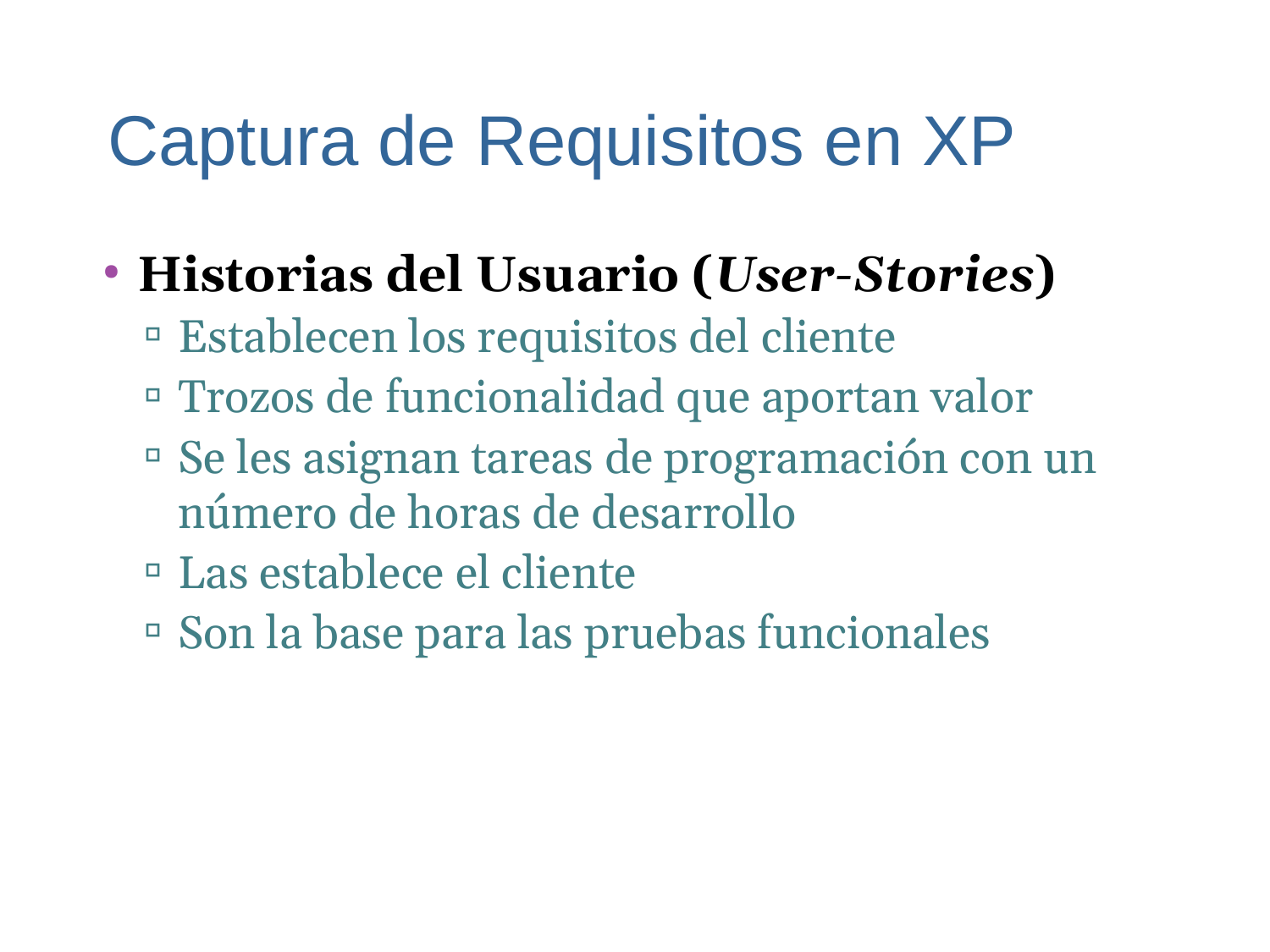

# Captura de Requisitos en XP
Historias del Usuario (User-Stories)
Establecen los requisitos del cliente
Trozos de funcionalidad que aportan valor
Se les asignan tareas de programación con un número de horas de desarrollo
Las establece el cliente
Son la base para las pruebas funcionales